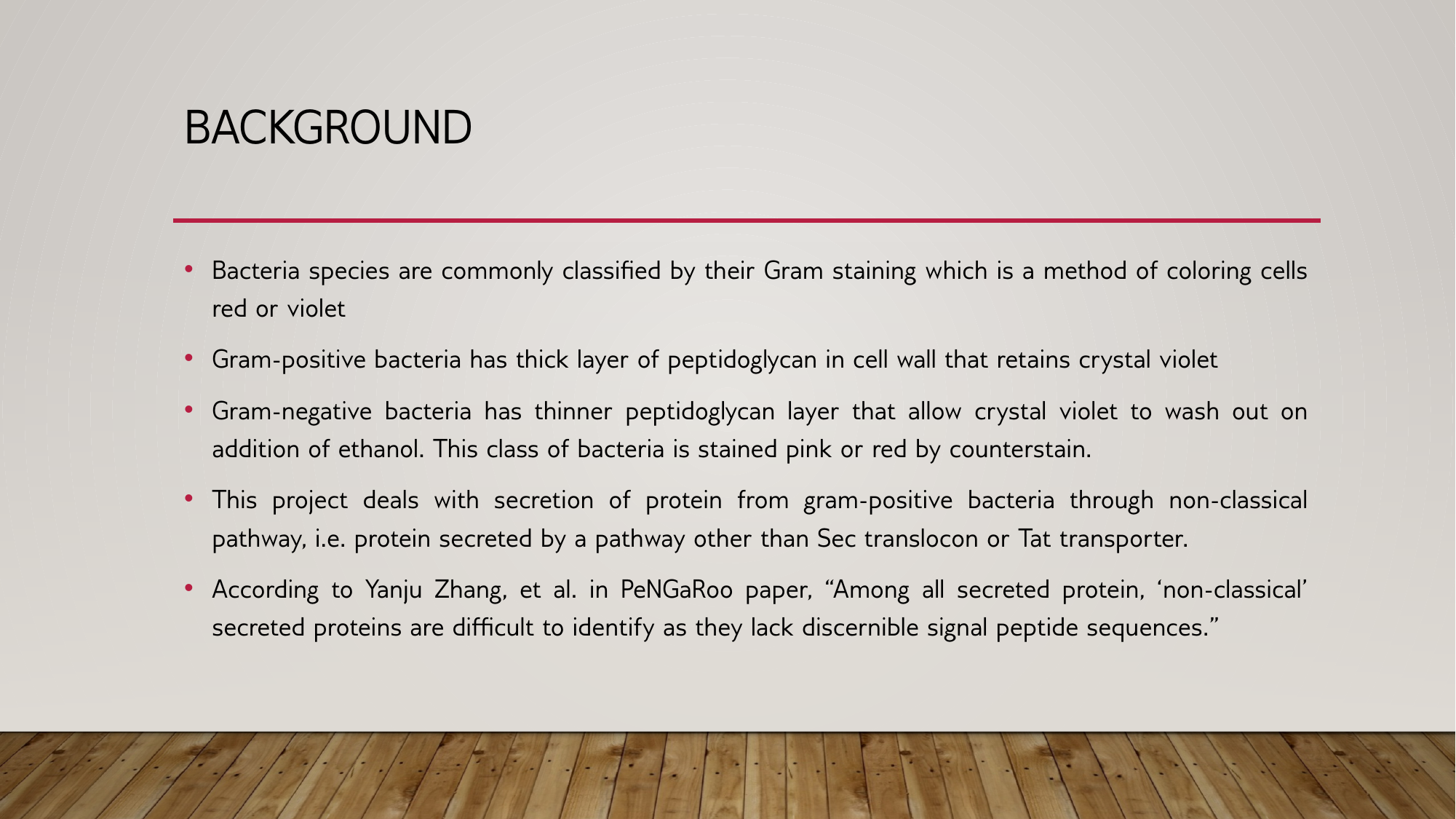

# Background
Bacteria species are commonly classified by their Gram staining which is a method of coloring cells red or violet
Gram-positive bacteria has thick layer of peptidoglycan in cell wall that retains crystal violet
Gram-negative bacteria has thinner peptidoglycan layer that allow crystal violet to wash out on addition of ethanol. This class of bacteria is stained pink or red by counterstain.
This project deals with secretion of protein from gram-positive bacteria through non-classical pathway, i.e. protein secreted by a pathway other than Sec translocon or Tat transporter.
According to Yanju Zhang, et al. in PeNGaRoo paper, “Among all secreted protein, ‘non-classical’ secreted proteins are difficult to identify as they lack discernible signal peptide sequences.”